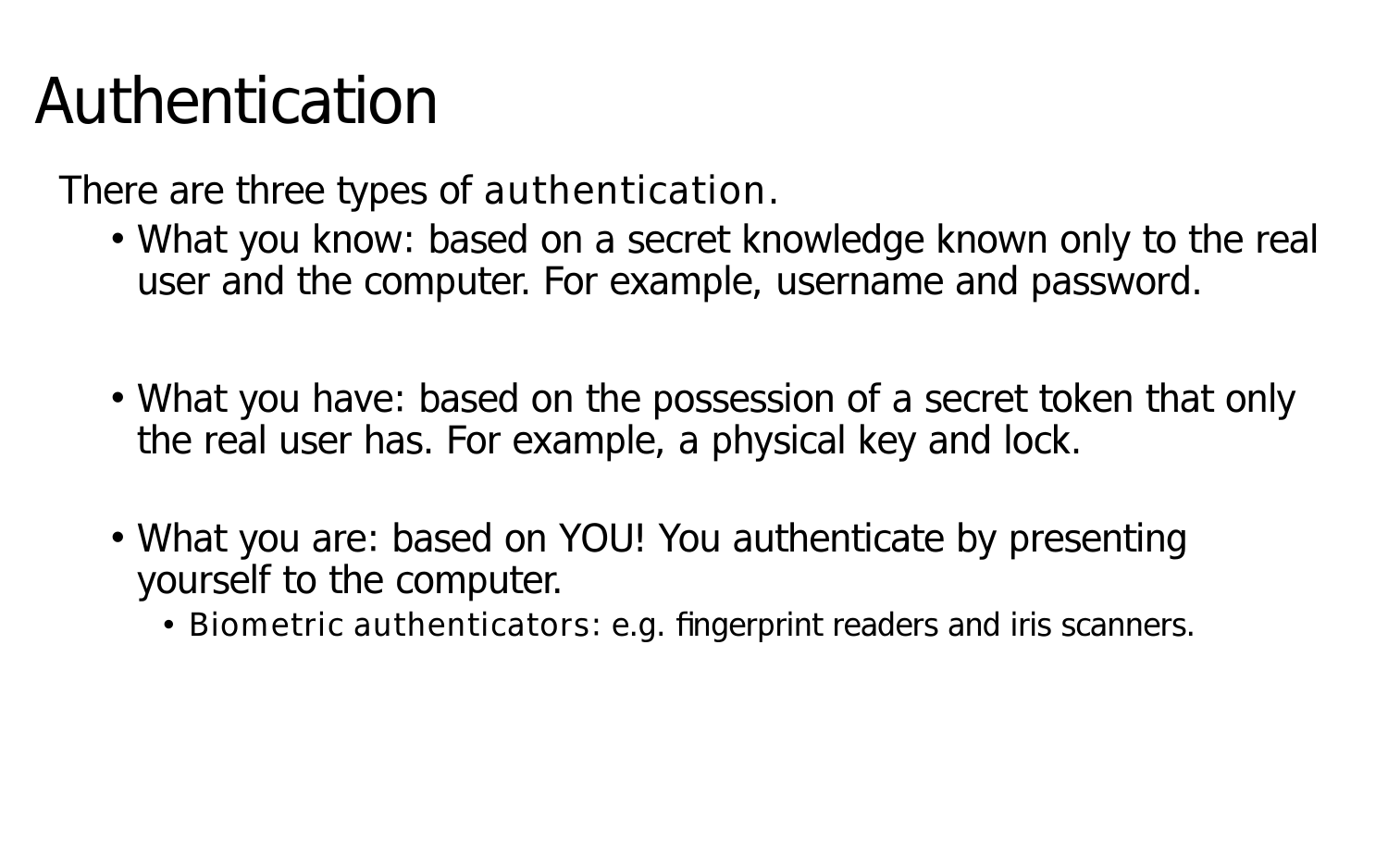

# Authentication
There are three types of authentication.
What you know: based on a secret knowledge known only to the real user and the computer. For example, username and password.

What you have: based on the possession of a secret token that only the real user has. For example, a physical key and lock.

What you are: based on YOU! You authenticate by presenting yourself to the computer.
Biometric authenticators: e.g. fingerprint readers and iris scanners.